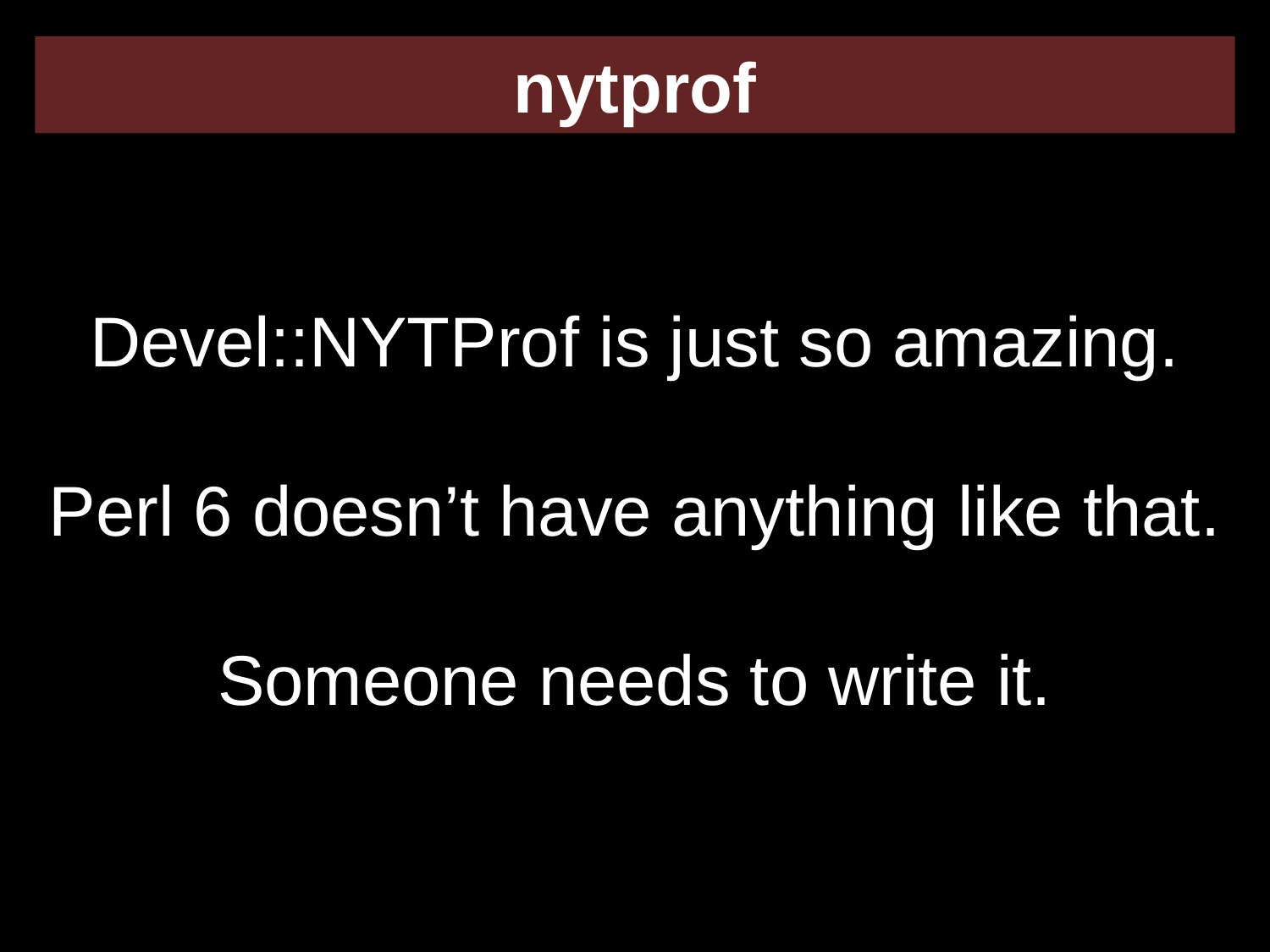

nytprof

Devel::NYTProf is just so amazing.

Perl 6 doesn’t have anything like that.

Someone needs to write it.